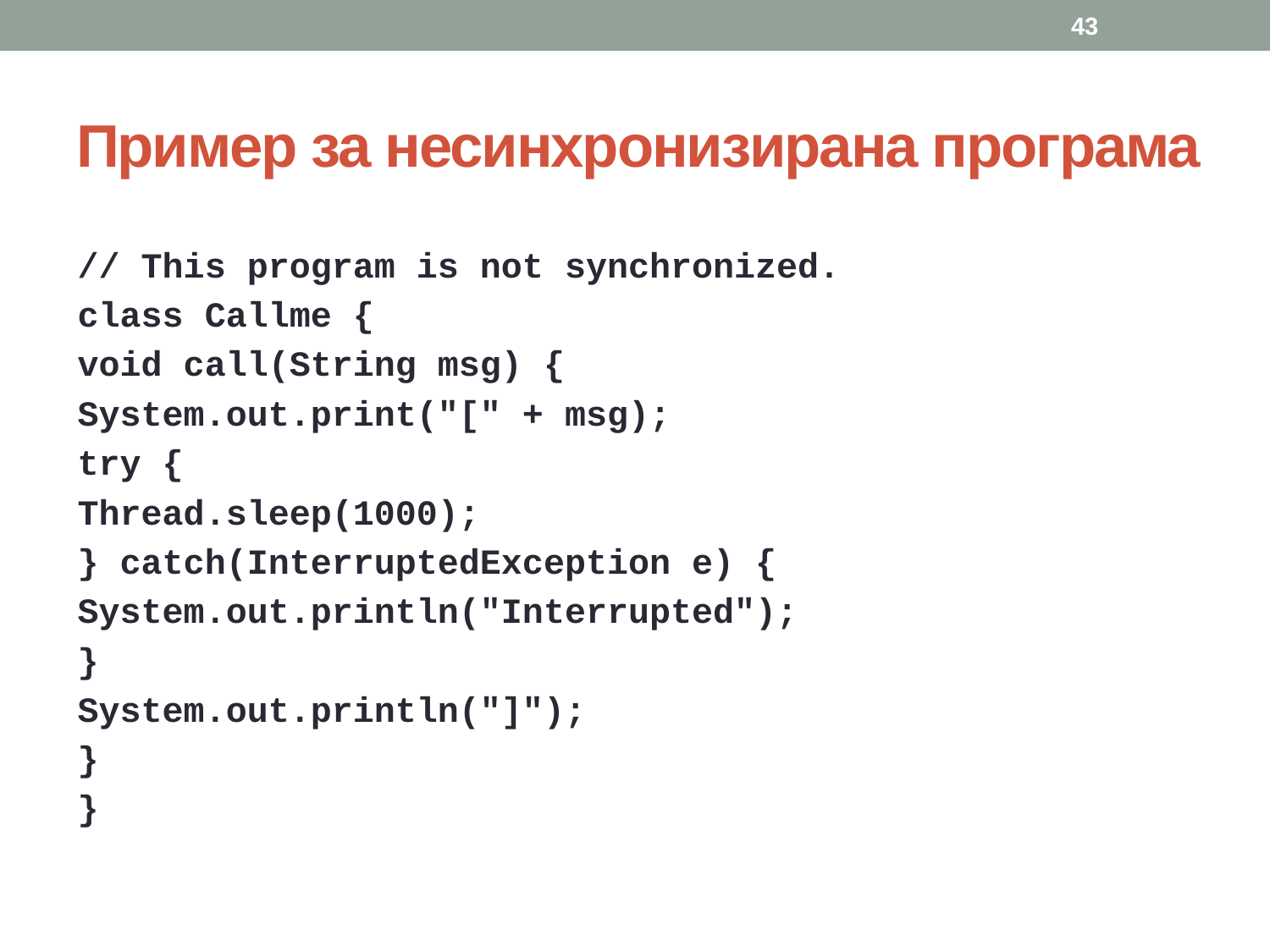

43
# Пример за несинхронизирана програма
// This program is not synchronized.
class Callme {
void call(String msg) {
System.out.print("[" + msg);
try {
Thread.sleep(1000);
} catch(InterruptedException e) {
System.out.println("Interrupted");
}
System.out.println("]");
}
}